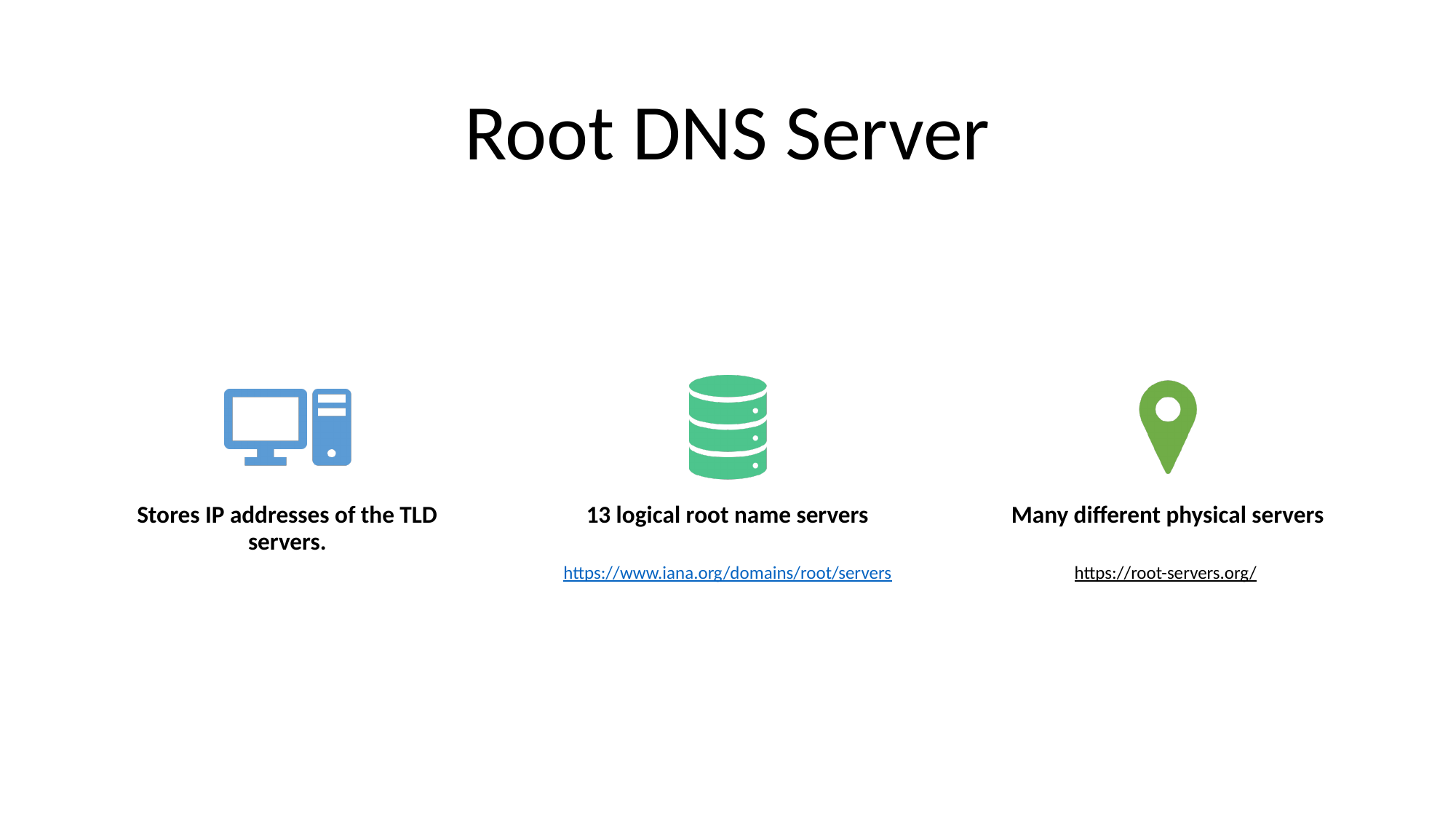

# Root DNS Server
Stores IP addresses of the TLD servers.
13 logical root name servers
https://www.iana.org/domains/root/servers
Many different physical servers
https://root-servers.org/